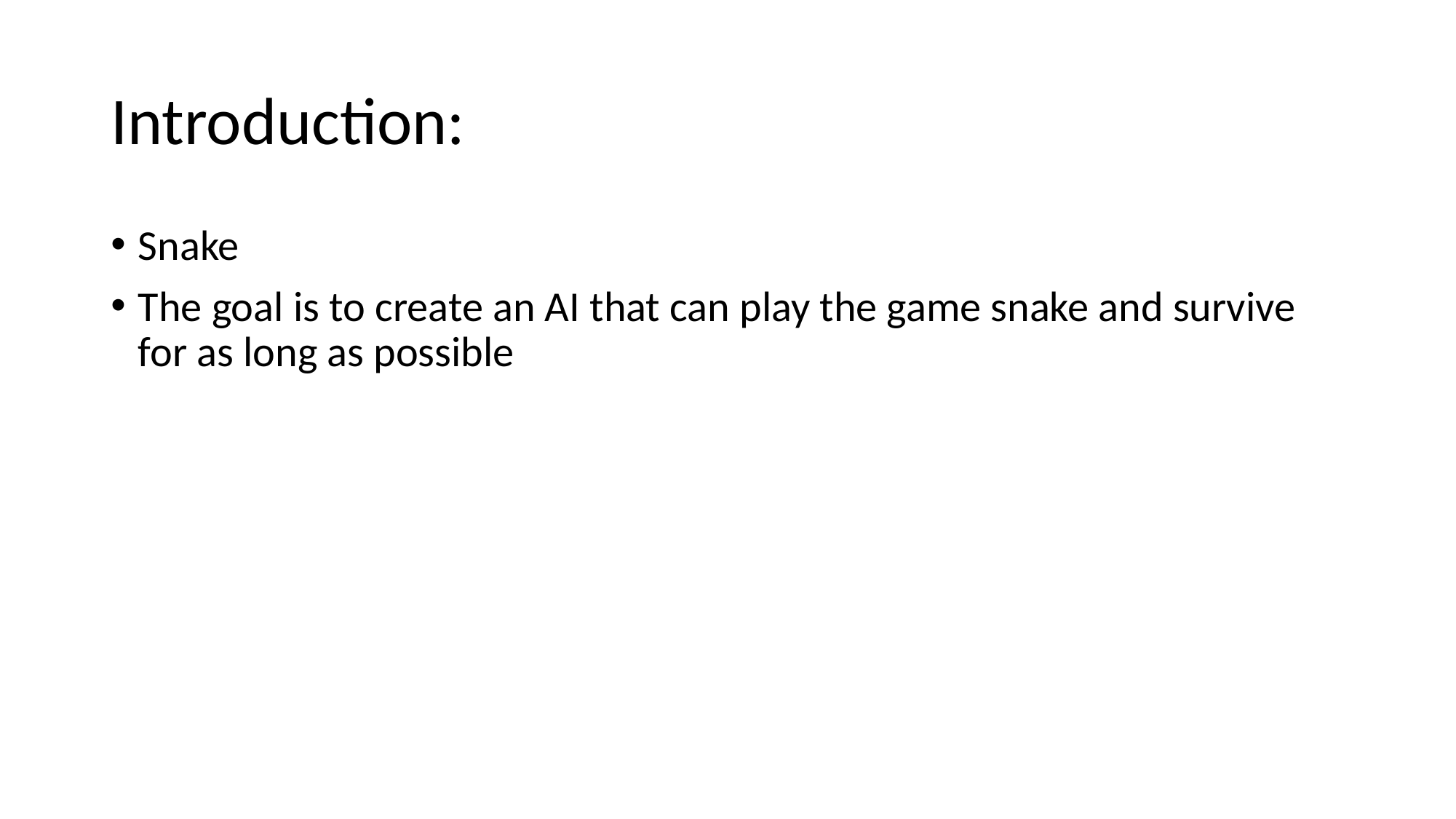

# Introduction:
Snake
The goal is to create an AI that can play the game snake and survive for as long as possible